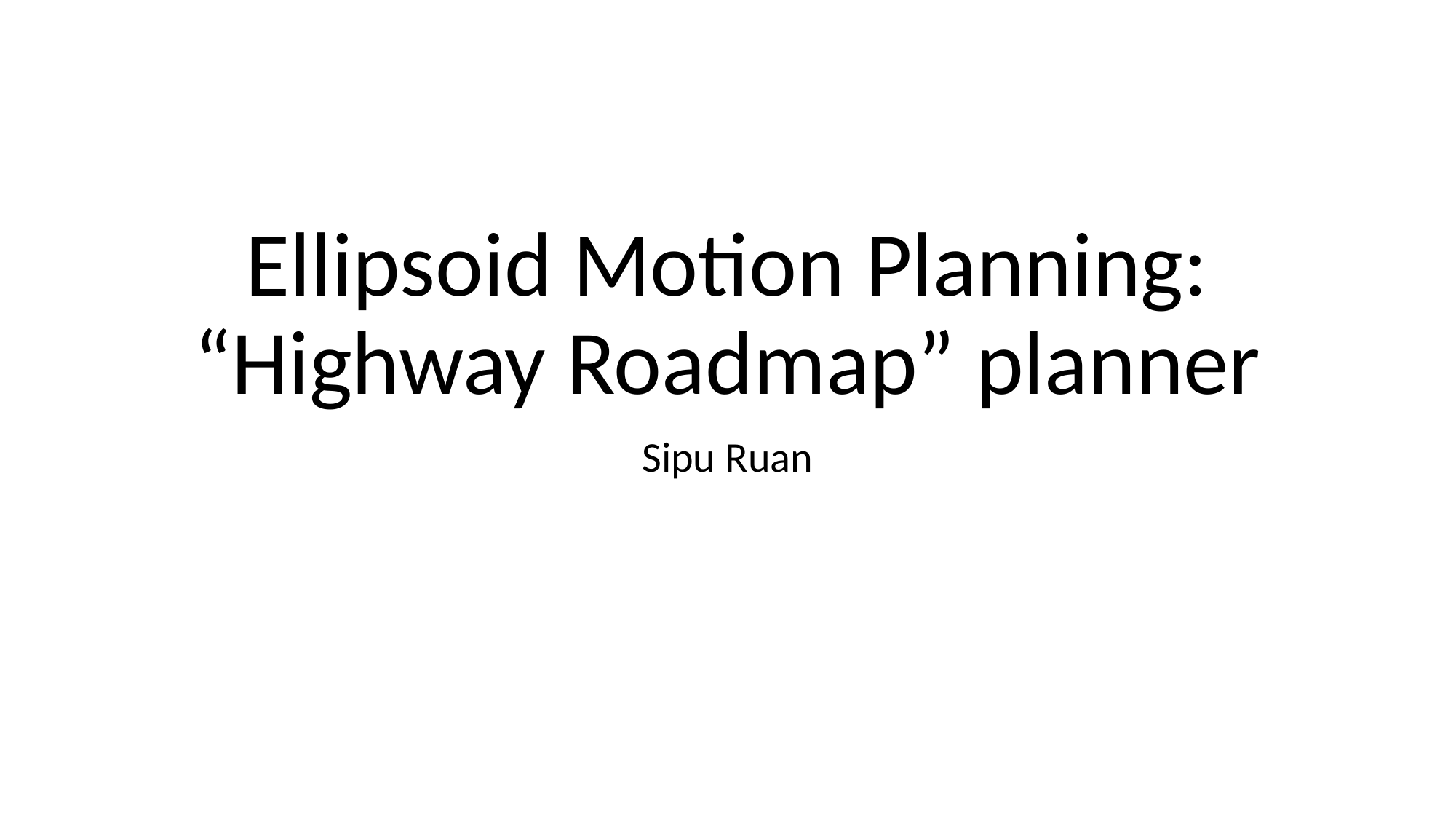

# Ellipsoid Motion Planning: “Highway Roadmap” planner
Sipu Ruan